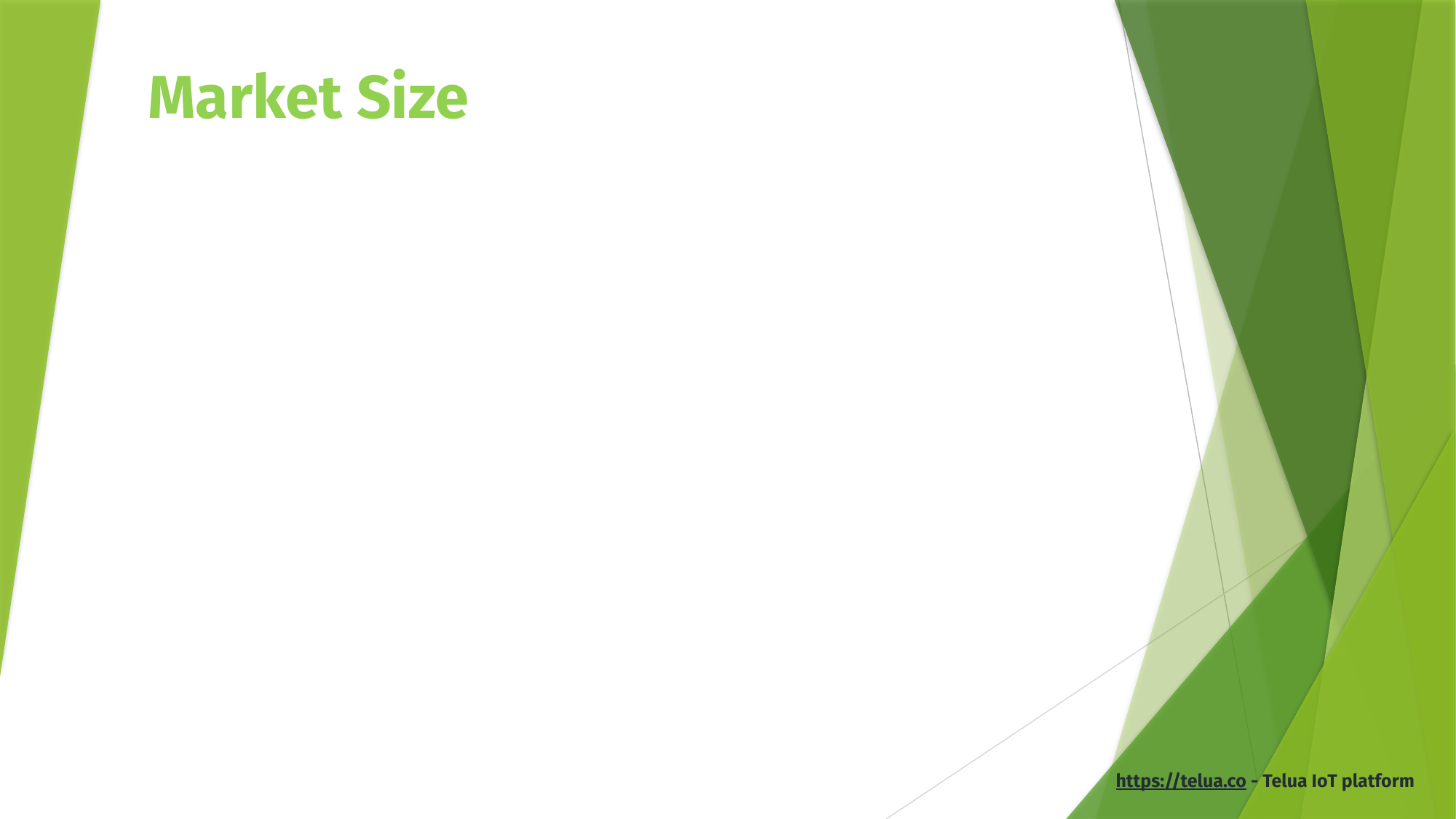

# Market Size
https://telua.co - Telua IoT platform